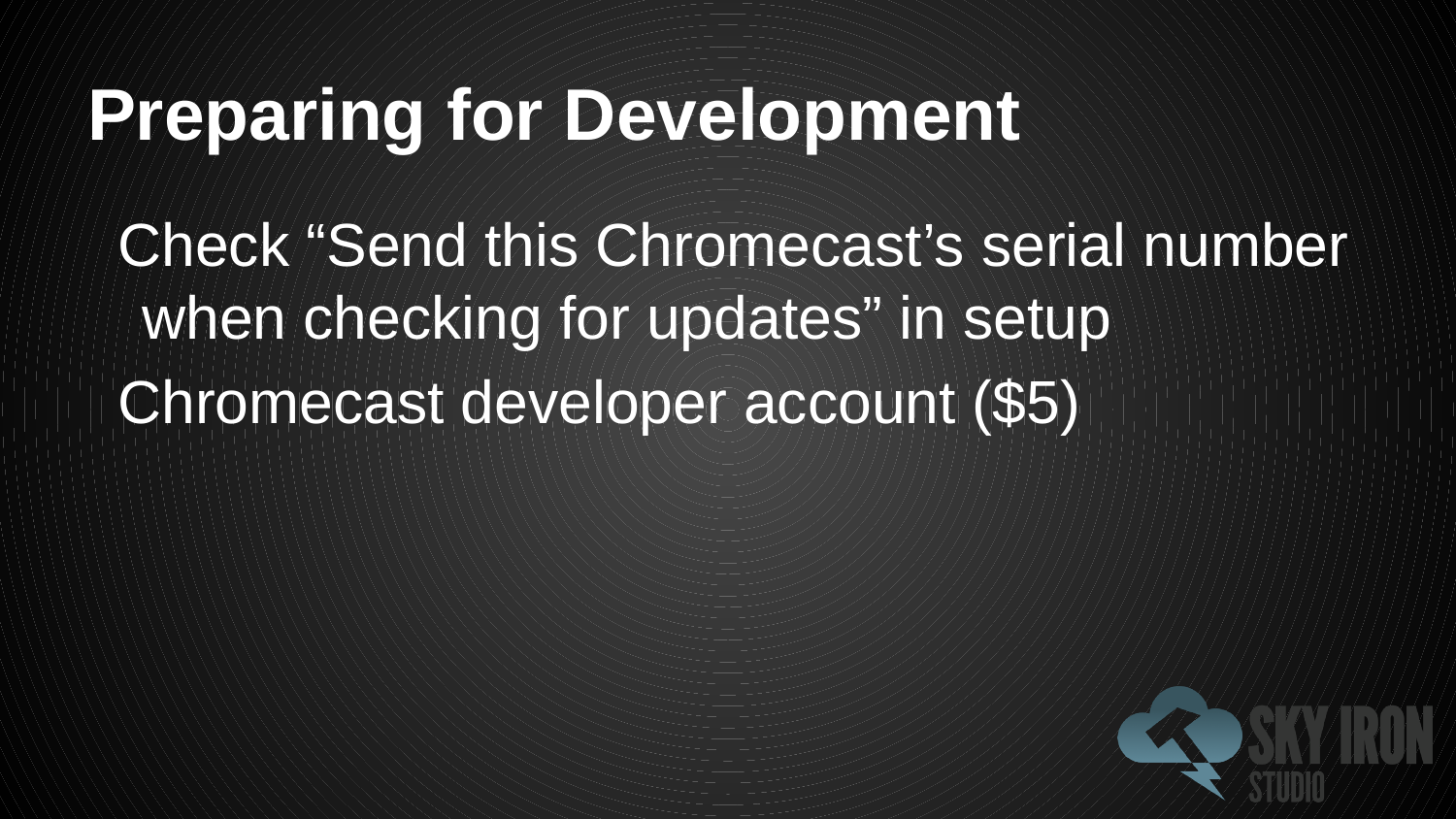

# Preparing for Development
Check “Send this Chromecast’s serial number when checking for updates” in setup
Chromecast developer account ($5)